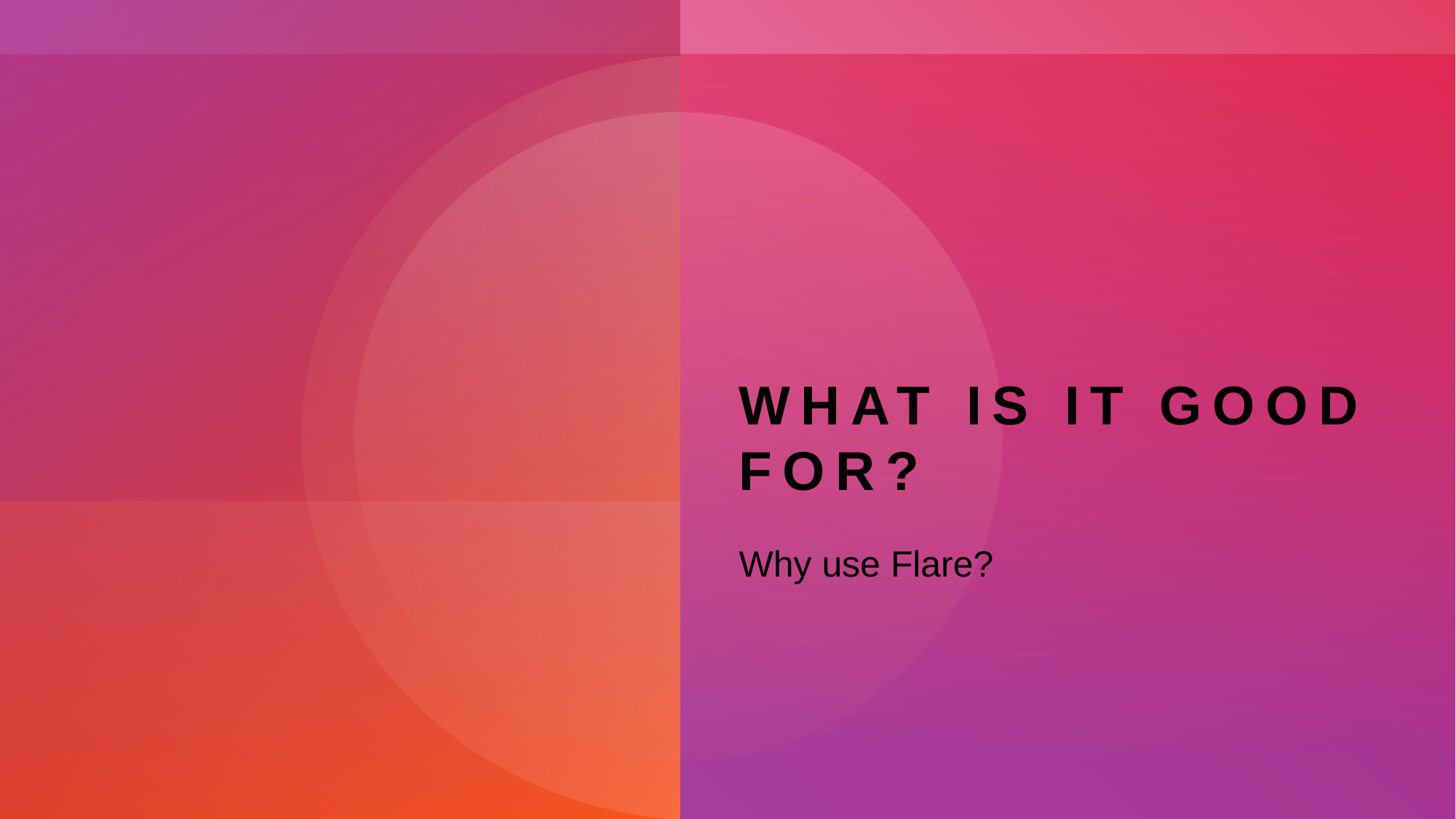

# What is it good for?
Why use Flare?